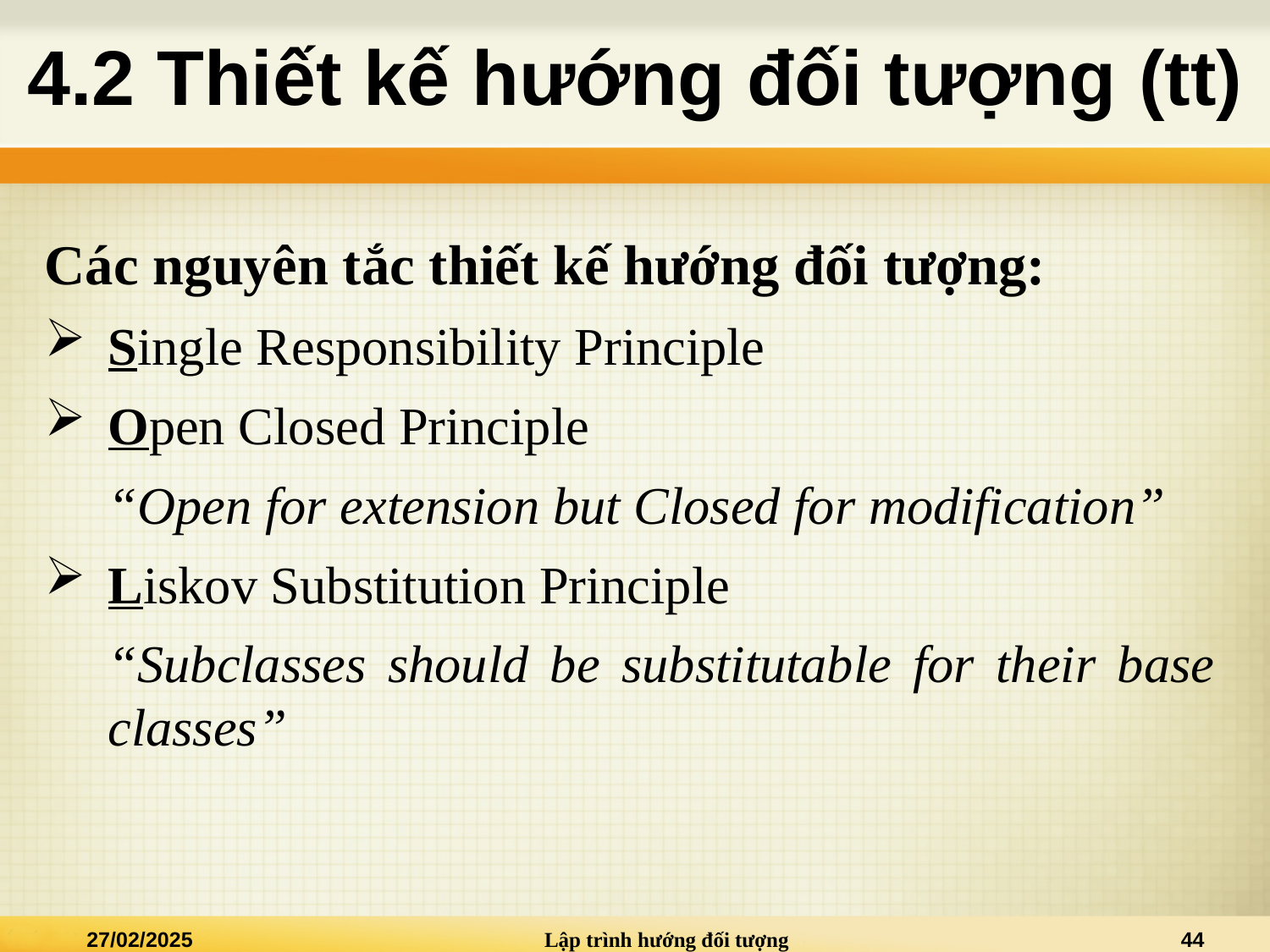

# 4.2 Thiết kế hướng đối tượng (tt)
Các nguyên tắc thiết kế hướng đối tượng:
Single Responsibility Principle
Open Closed Principle
“Open for extension but Closed for modification”
Liskov Substitution Principle
“Subclasses should be substitutable for their base classes”
27/02/2025
Lập trình hướng đối tượng
44